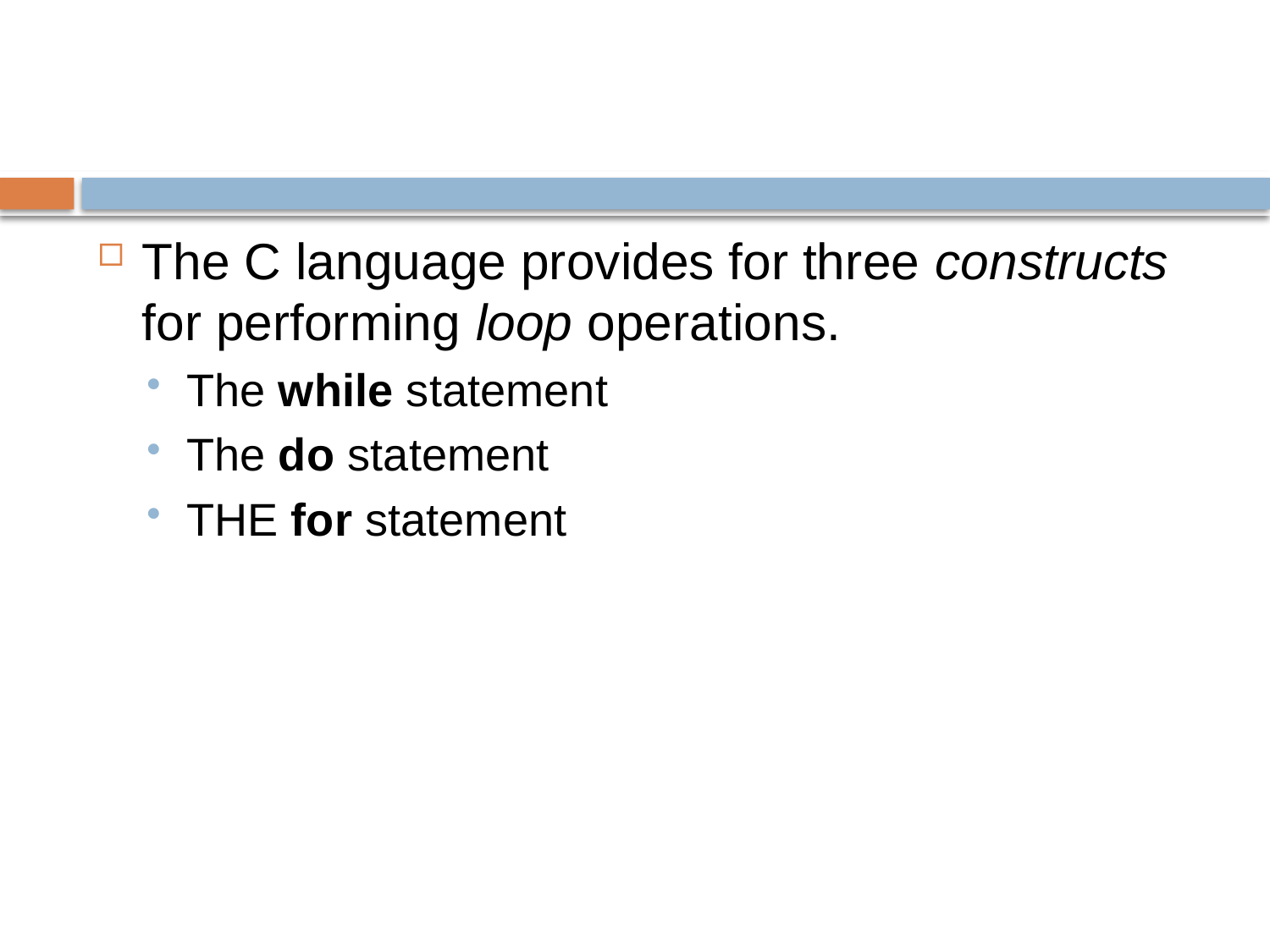

#
The C language provides for three constructs for performing loop operations.
The while statement
The do statement
THE for statement